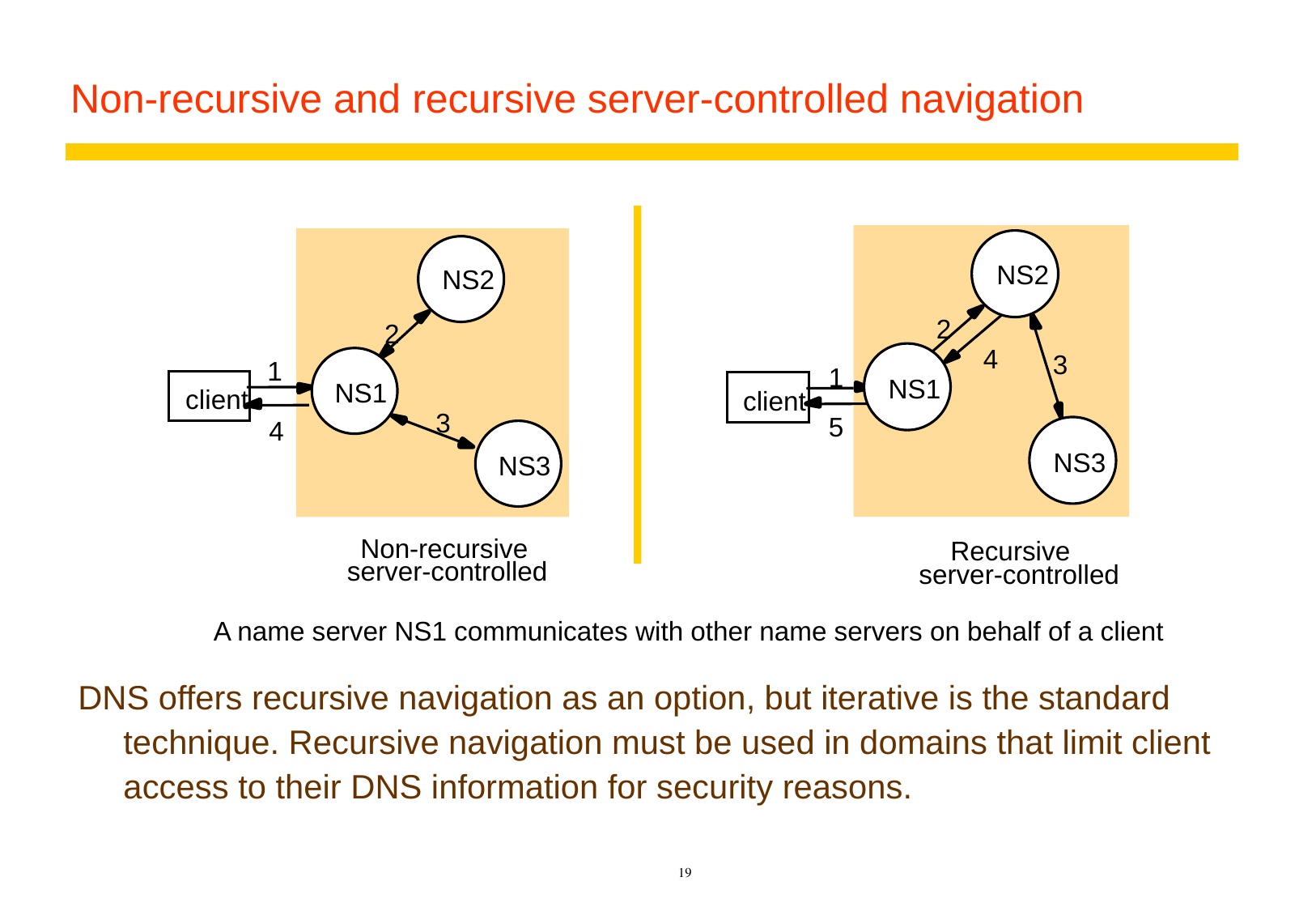

# Non-recursive and recursive server-controlled navigation

NS2

2

4

3

1
NS1

client

5

NS3
Recursive
server-controlled

NS2

2

1

NS1
client

3
4

NS3
Non-recursive
server-controlled
A name server NS1 communicates with other name servers on behalf of a client
DNS offers recursive navigation as an option, but iterative is the standard technique. Recursive navigation must be used in domains that limit client access to their DNS information for security reasons.
19